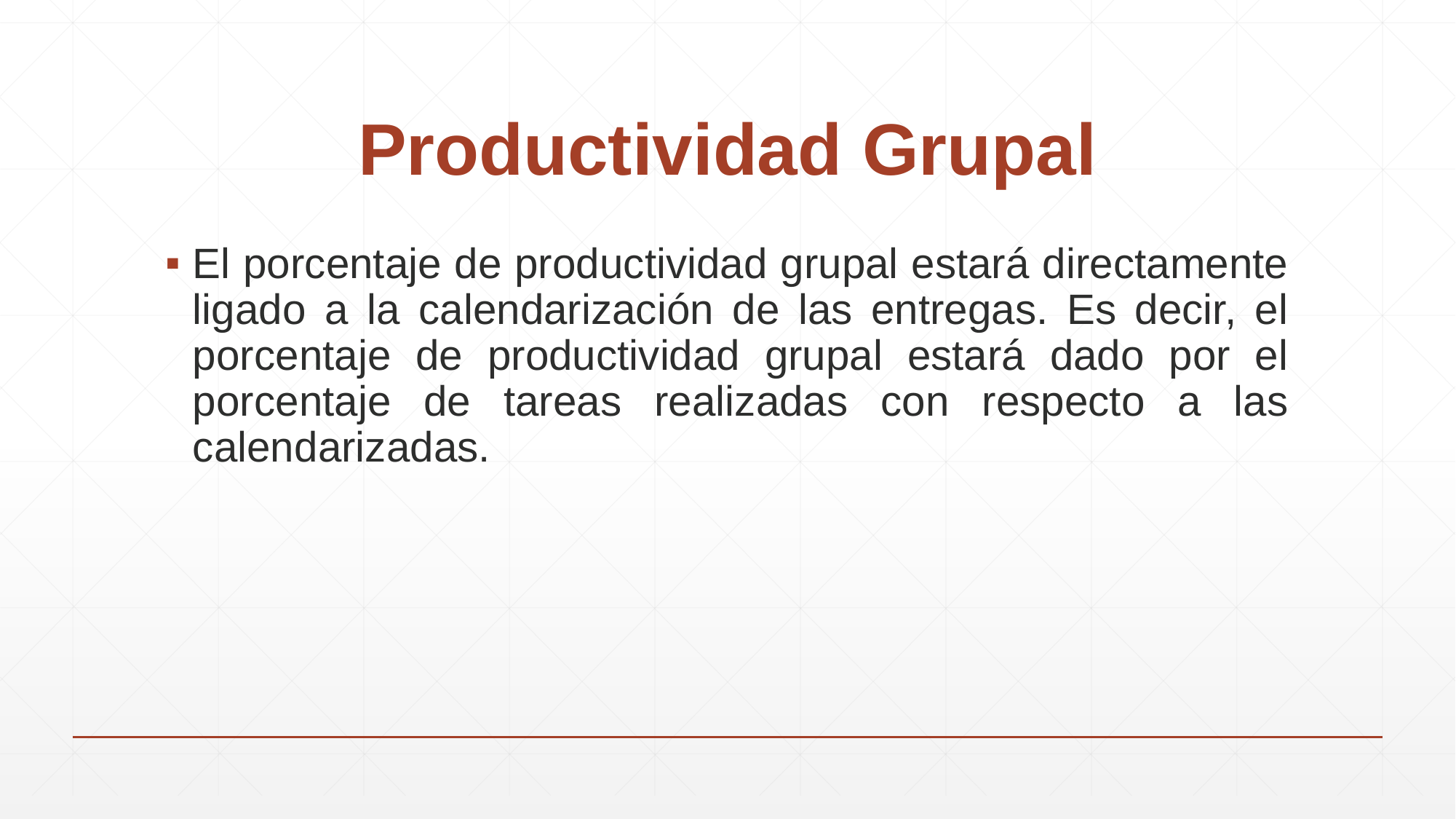

# Productividad Grupal
El porcentaje de productividad grupal estará directamente ligado a la calendarización de las entregas. Es decir, el porcentaje de productividad grupal estará dado por el porcentaje de tareas realizadas con respecto a las calendarizadas.